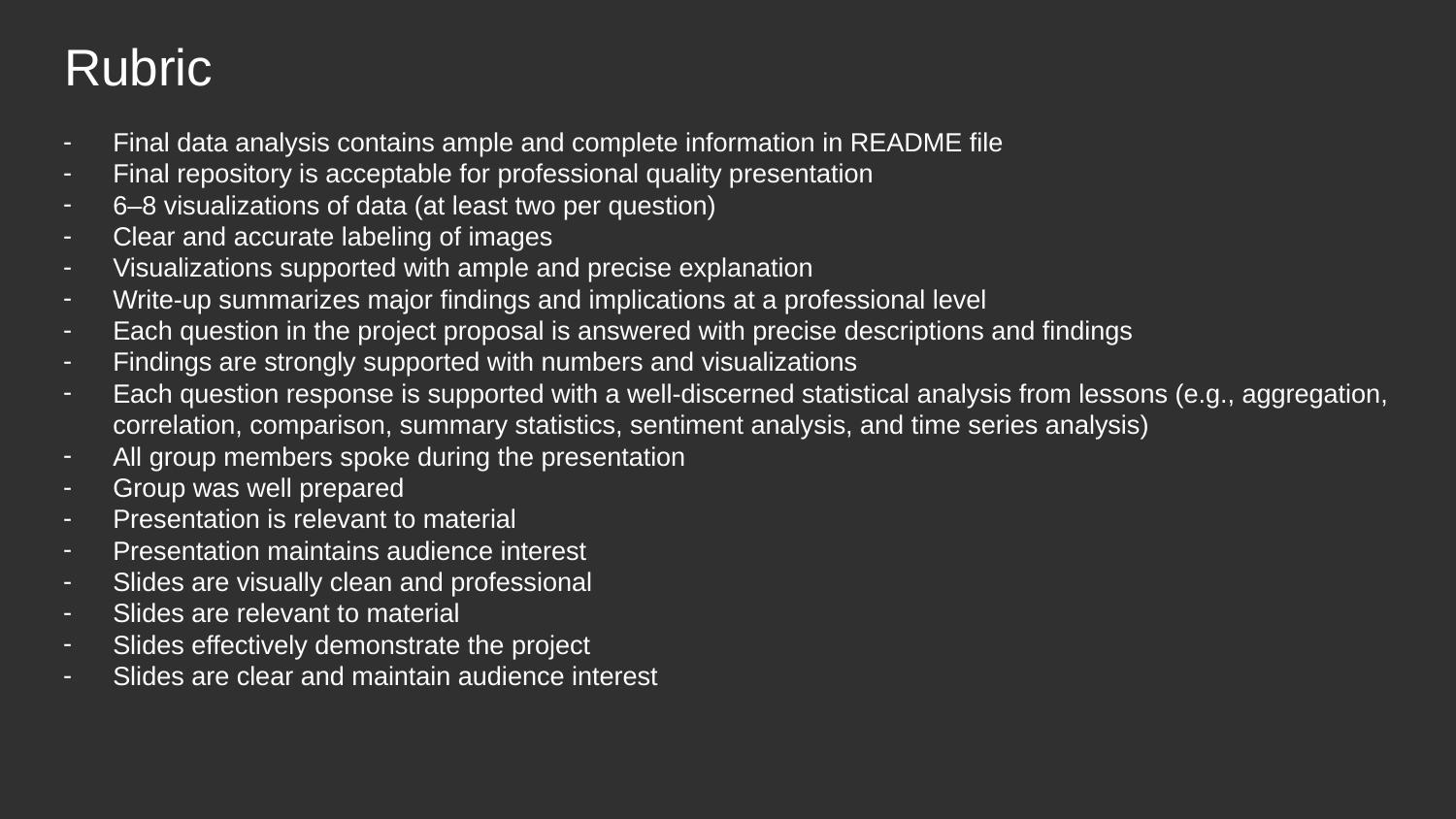

# Rubric
Final data analysis contains ample and complete information in README file
Final repository is acceptable for professional quality presentation
6–8 visualizations of data (at least two per question)
Clear and accurate labeling of images
Visualizations supported with ample and precise explanation
Write-up summarizes major findings and implications at a professional level
Each question in the project proposal is answered with precise descriptions and findings
Findings are strongly supported with numbers and visualizations
Each question response is supported with a well-discerned statistical analysis from lessons (e.g., aggregation, correlation, comparison, summary statistics, sentiment analysis, and time series analysis)
All group members spoke during the presentation
Group was well prepared
Presentation is relevant to material
Presentation maintains audience interest
Slides are visually clean and professional
Slides are relevant to material
Slides effectively demonstrate the project
Slides are clear and maintain audience interest